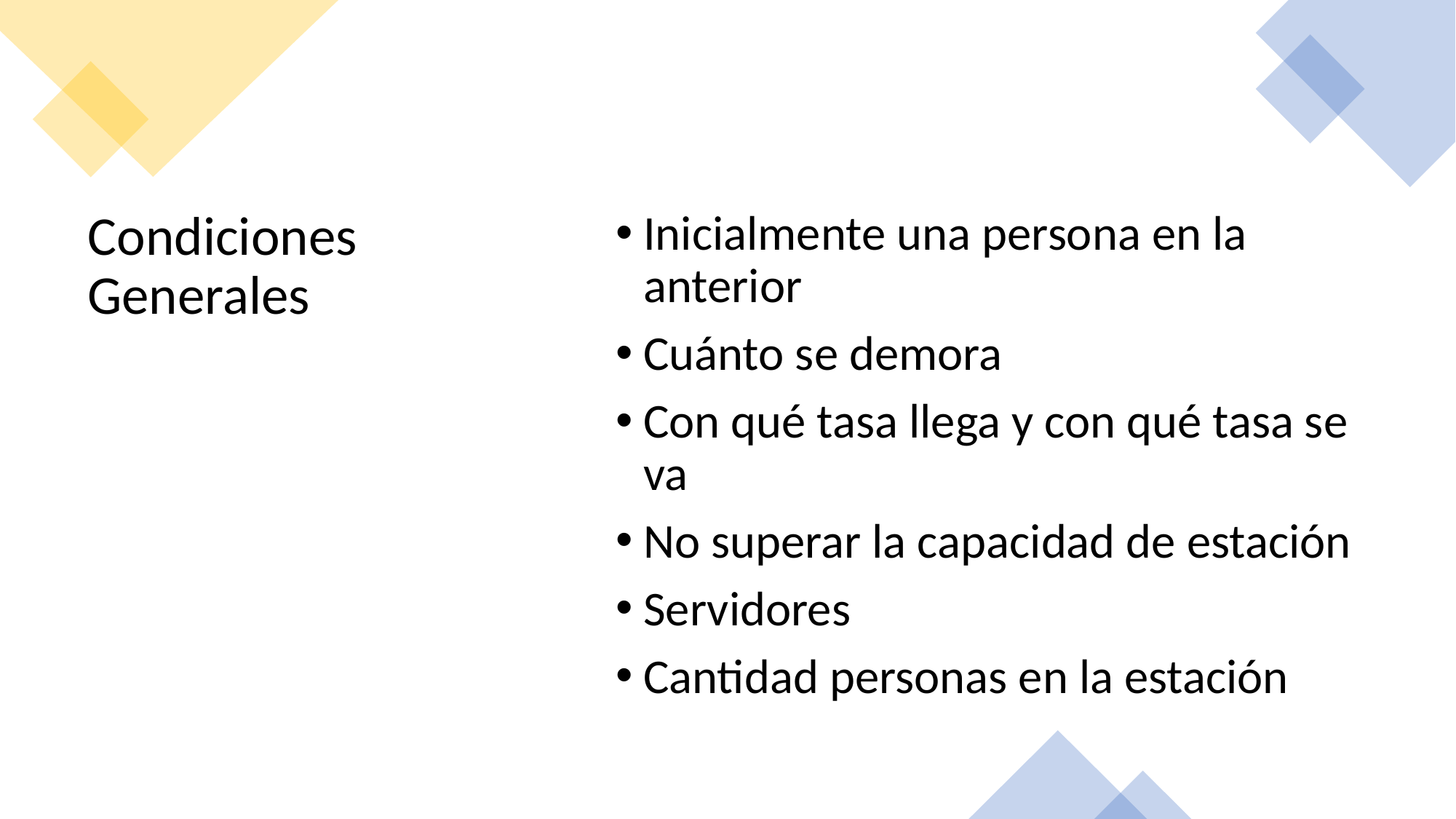

Inicialmente una persona en la anterior
Cuánto se demora
Con qué tasa llega y con qué tasa se va
No superar la capacidad de estación
Servidores
Cantidad personas en la estación
# Condiciones Generales